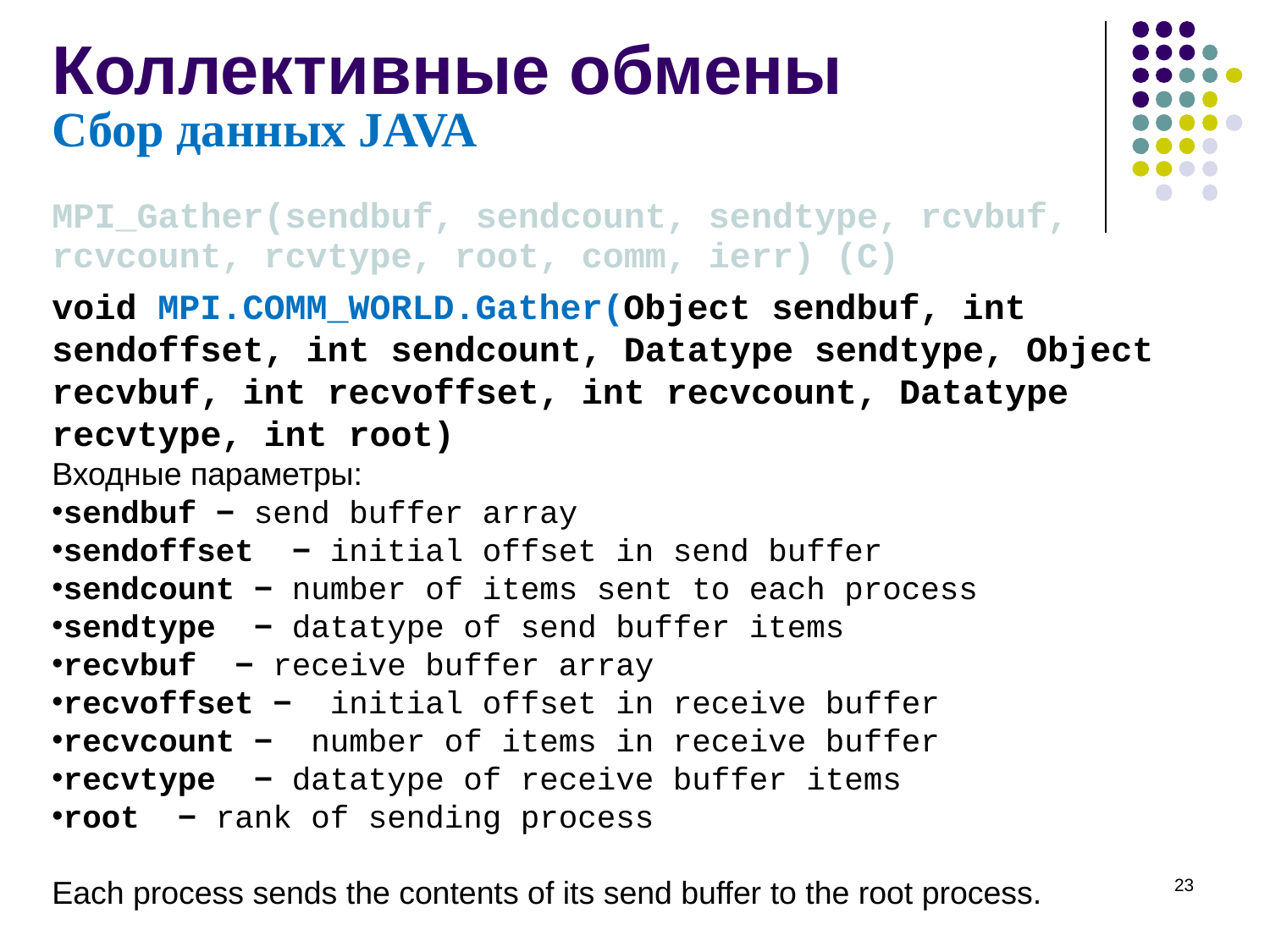

Коллективные обмены
Сбор данных JAVA

MPI_Gather(sendbuf, sendcount, sendtype, rcvbuf, rcvcount, rcvtype, root, comm, ierr) (C)

void MPI.COMM_WORLD.Gather(Object sendbuf, int sendoffset, int sendcount, Datatype sendtype, Object recvbuf, int recvoffset, int recvcount, Datatype recvtype, int root)
Входные параметры:
sendbuf − send buffer array
sendoffset  − initial offset in send buffer
sendcount − number of items sent to each process
sendtype  − datatype of send buffer items
recvbuf  − receive buffer array
recvoffset −  initial offset in receive buffer
recvcount −  number of items in receive buffer
recvtype  − datatype of receive buffer items
root  − rank of sending process
Each process sends the contents of its send buffer to the root process.
23